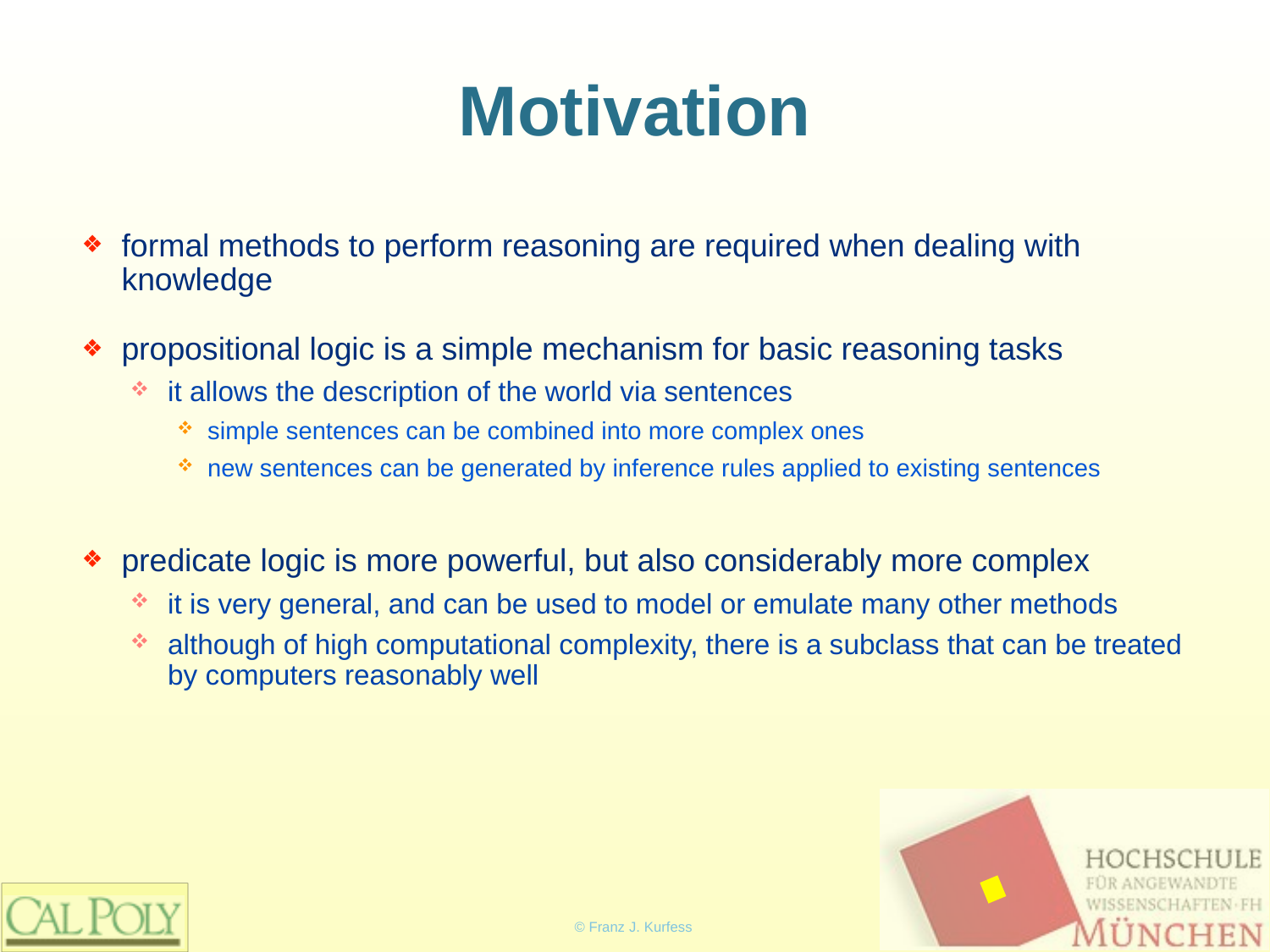

# Motivation
formal methods to perform reasoning are required when dealing with knowledge
propositional logic is a simple mechanism for basic reasoning tasks
it allows the description of the world via sentences
simple sentences can be combined into more complex ones
new sentences can be generated by inference rules applied to existing sentences
predicate logic is more powerful, but also considerably more complex
it is very general, and can be used to model or emulate many other methods
although of high computational complexity, there is a subclass that can be treated by computers reasonably well
12